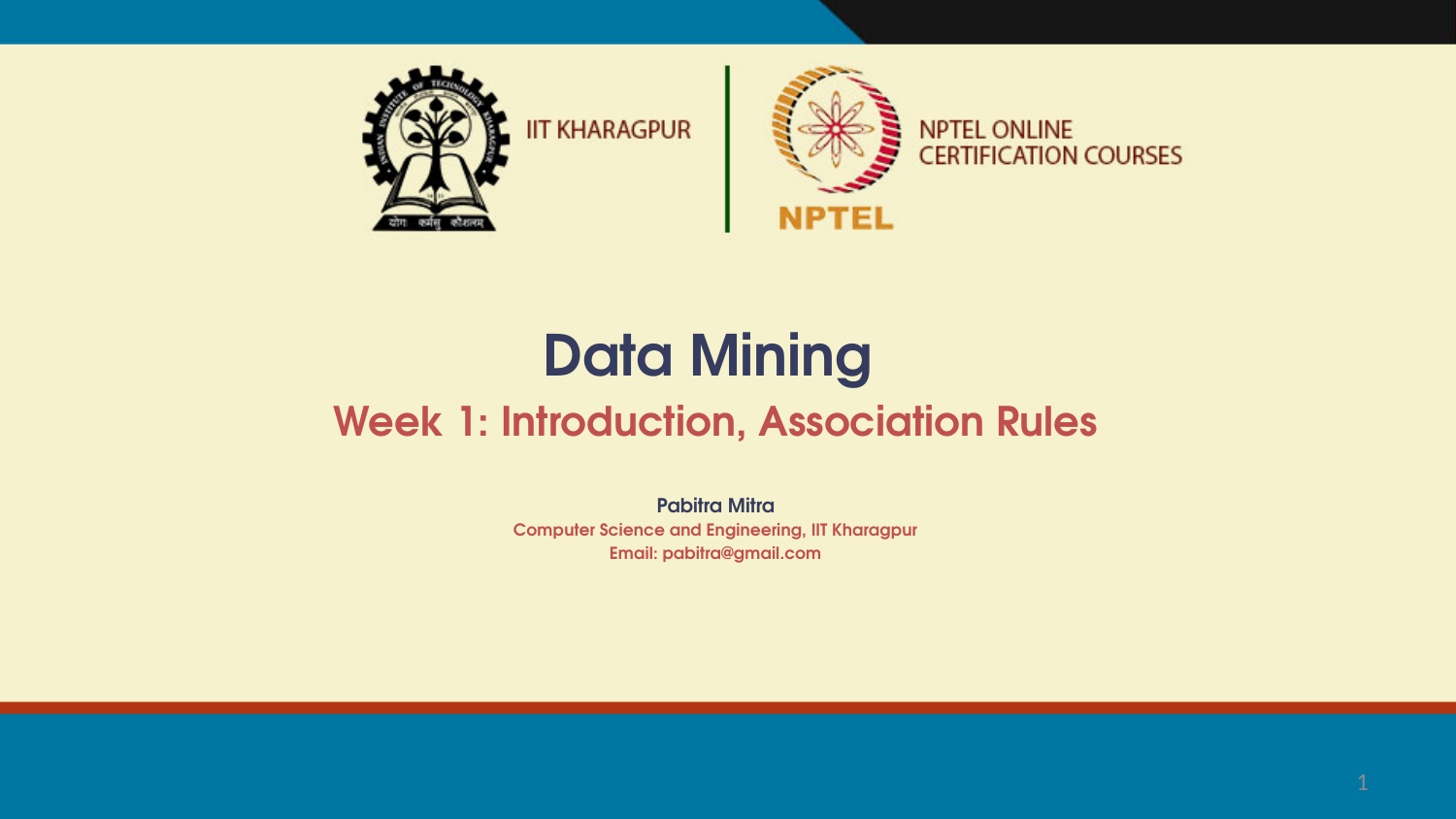

Data Mining
Week 1: Introduction, Association Rules
Pabitra Mitra
Computer Science and Engineering, IIT Kharagpur
Email: pabitra@gmail.com
1